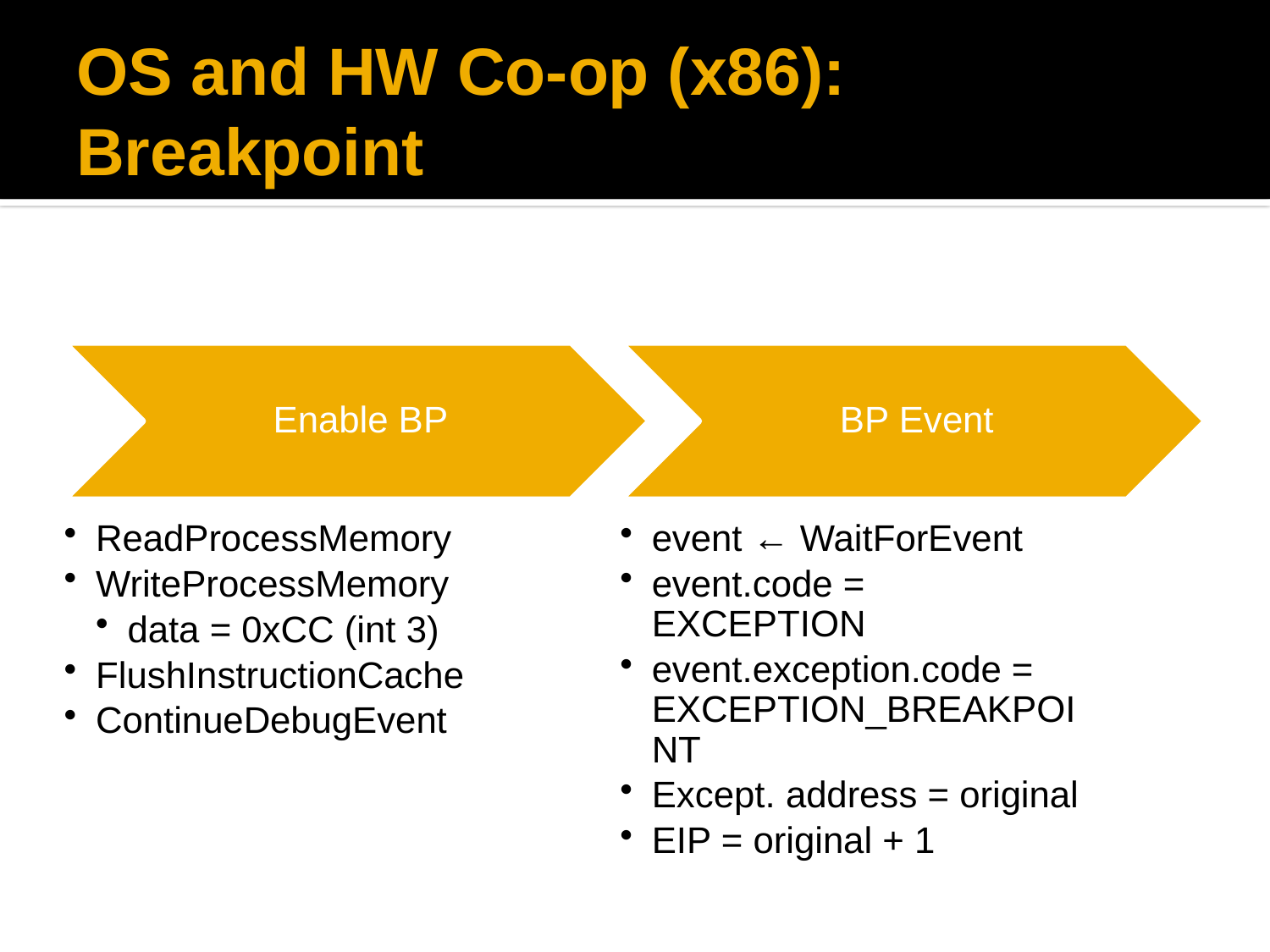

# OS and HW Co-op (x86): Breakpoint
Enable BP
ReadProcessMemory
WriteProcessMemory
data = 0xCC (int 3)
FlushInstructionCache
ContinueDebugEvent
BP Event
event ← WaitForEvent
event.code = EXCEPTION
event.exception.code = EXCEPTION_BREAKPOINT
Except. address = original
EIP = original + 1